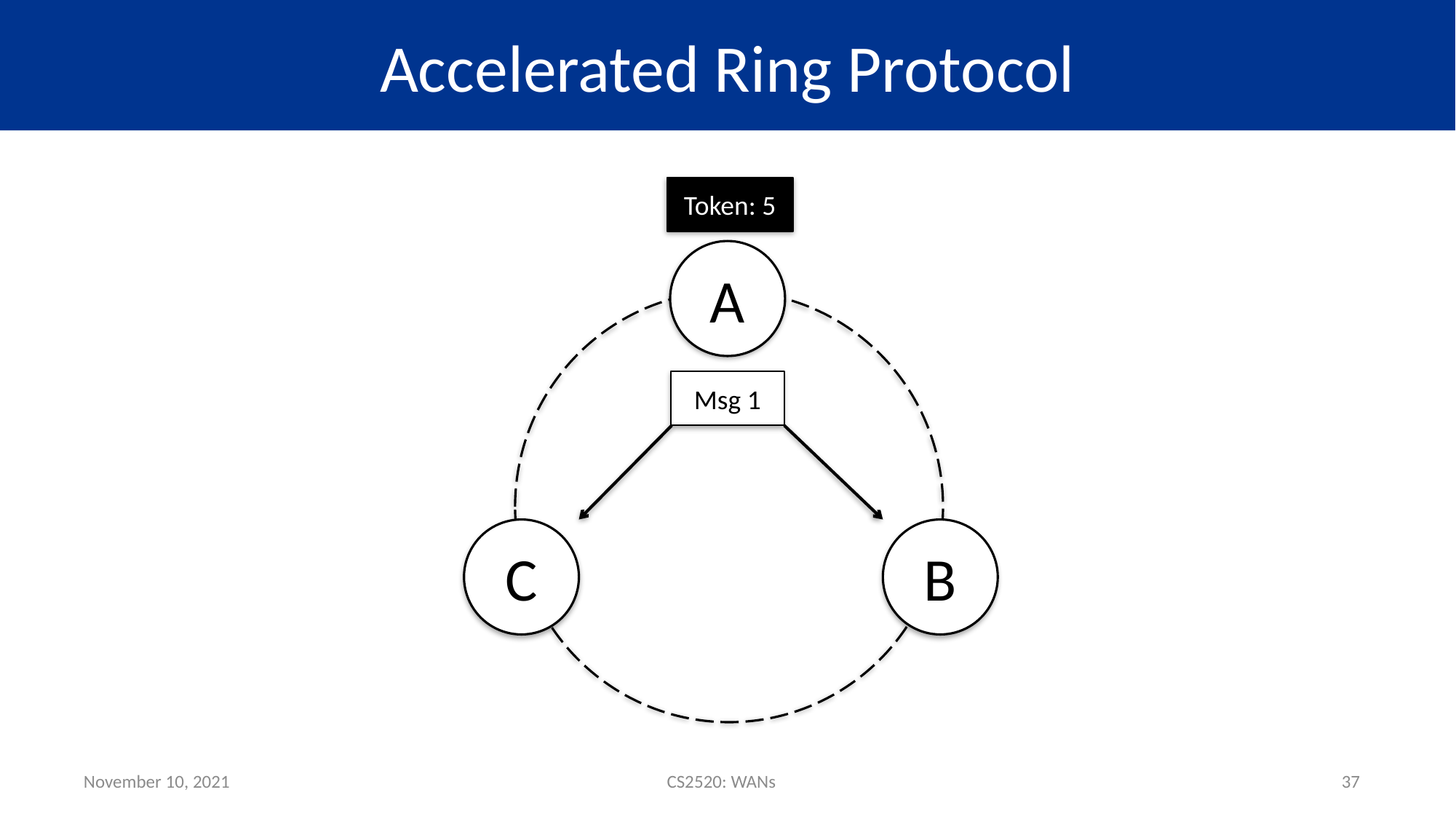

# Accelerated Ring Protocol
Token: 5
A

Msg 1
C
B
November 10, 2021
CS2520: WANs
37